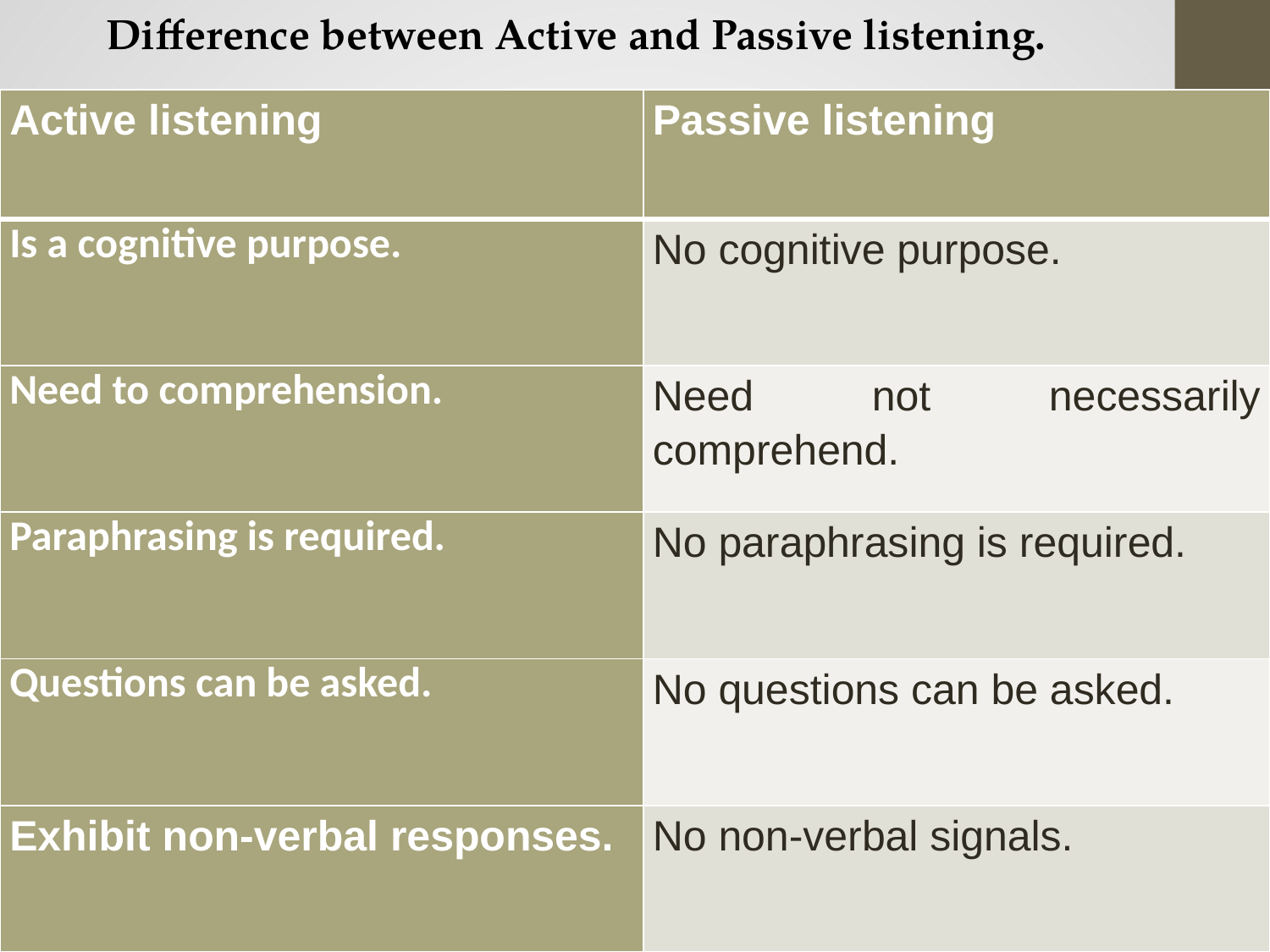

Difference between Active and Passive listening.

| Active listening | Passive listening |
| --- | --- |
| Is a cognitive purpose. | No cognitive purpose. |
| Need to comprehension. | Need not necessarily comprehend. |
| Paraphrasing is required. | No paraphrasing is required. |
| Questions can be asked. | No questions can be asked. |
| Exhibit non-verbal responses. | No non-verbal signals. |